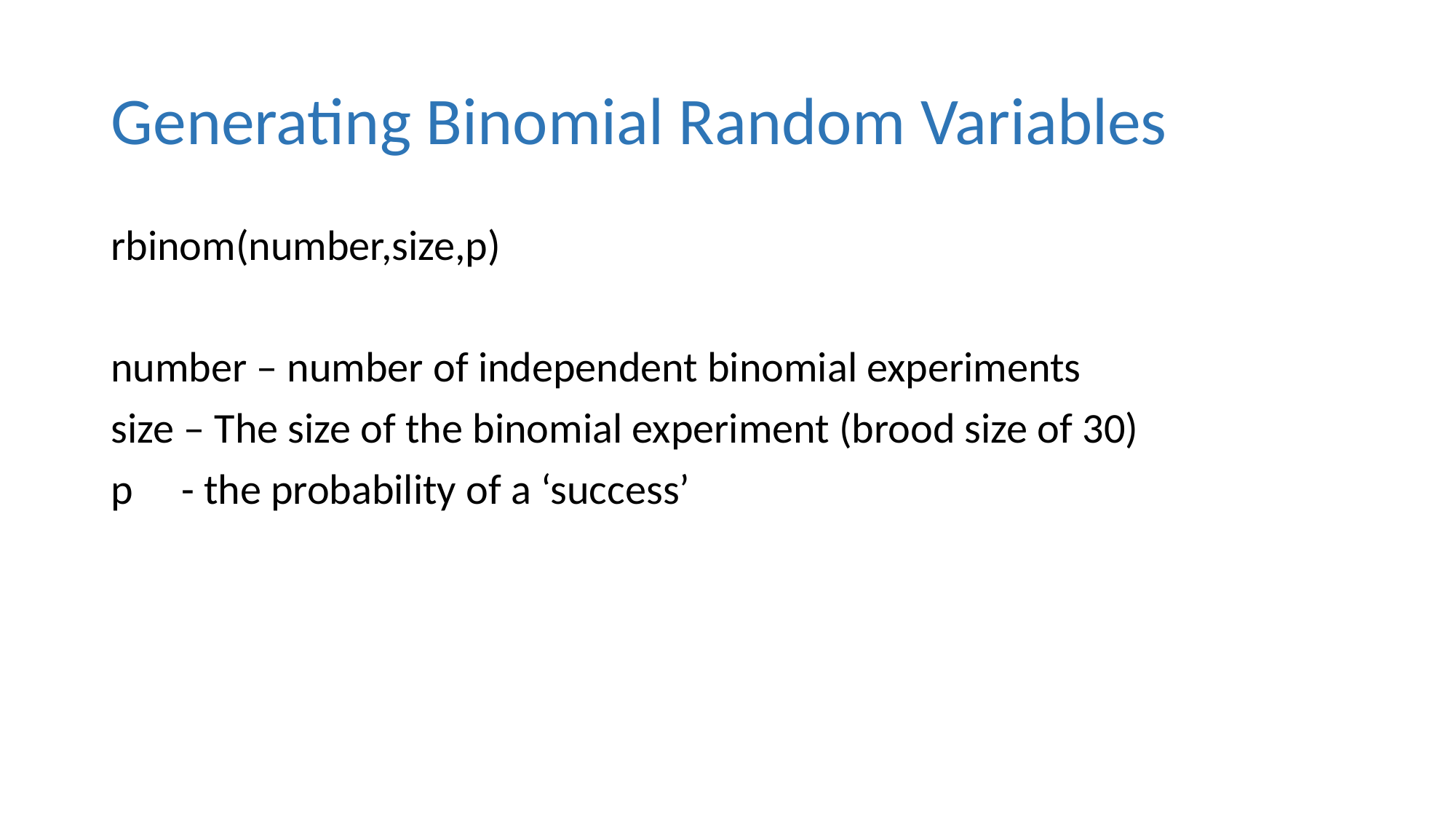

# Generating Binomial Random Variables
rbinom(number,size,p)

number – number of independent binomial experiments
size – The size of the binomial experiment (brood size of 30)
p     - the probability of a ‘success’